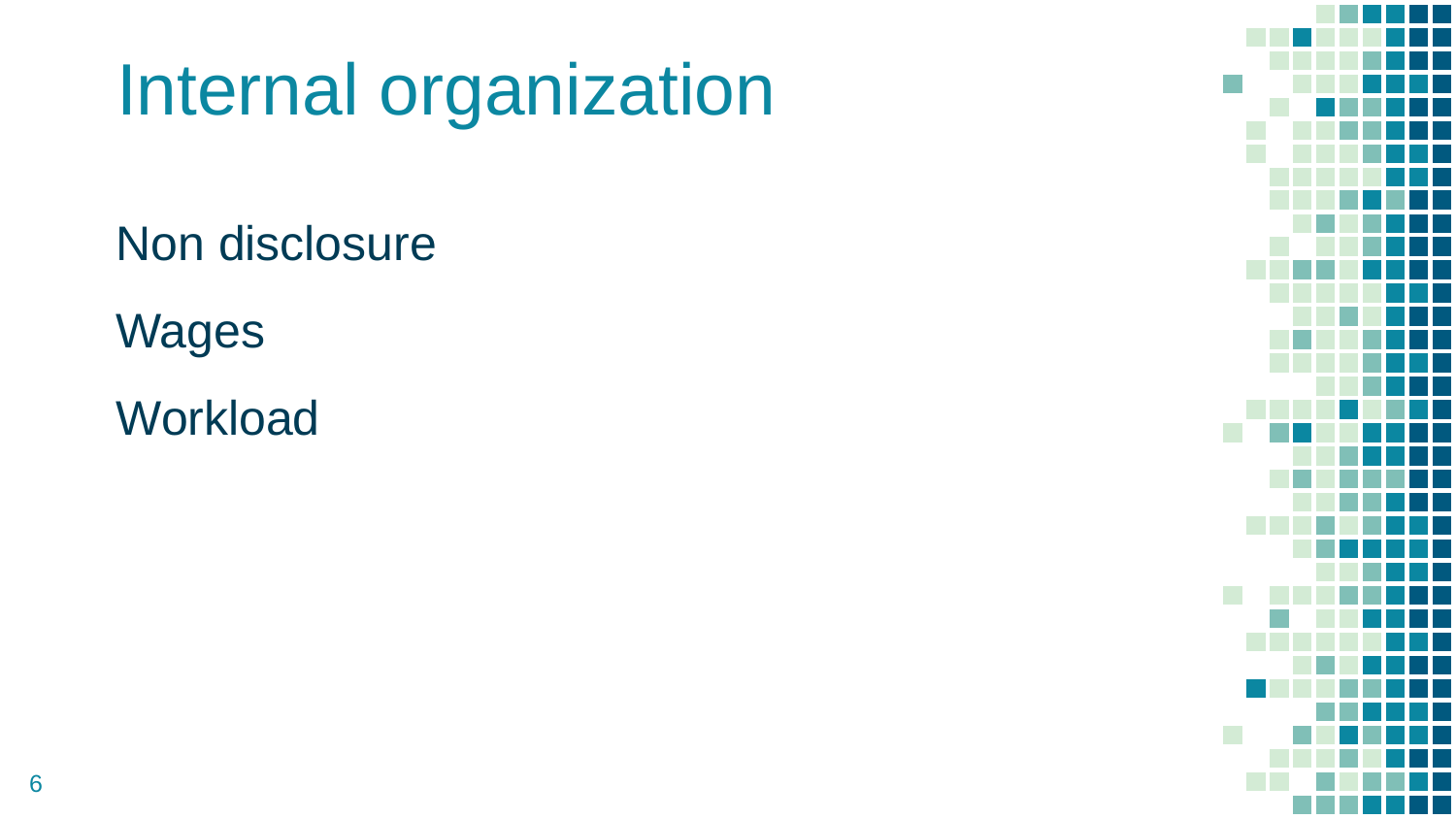

# Internal organization
Non disclosure
Wages
Workload
6